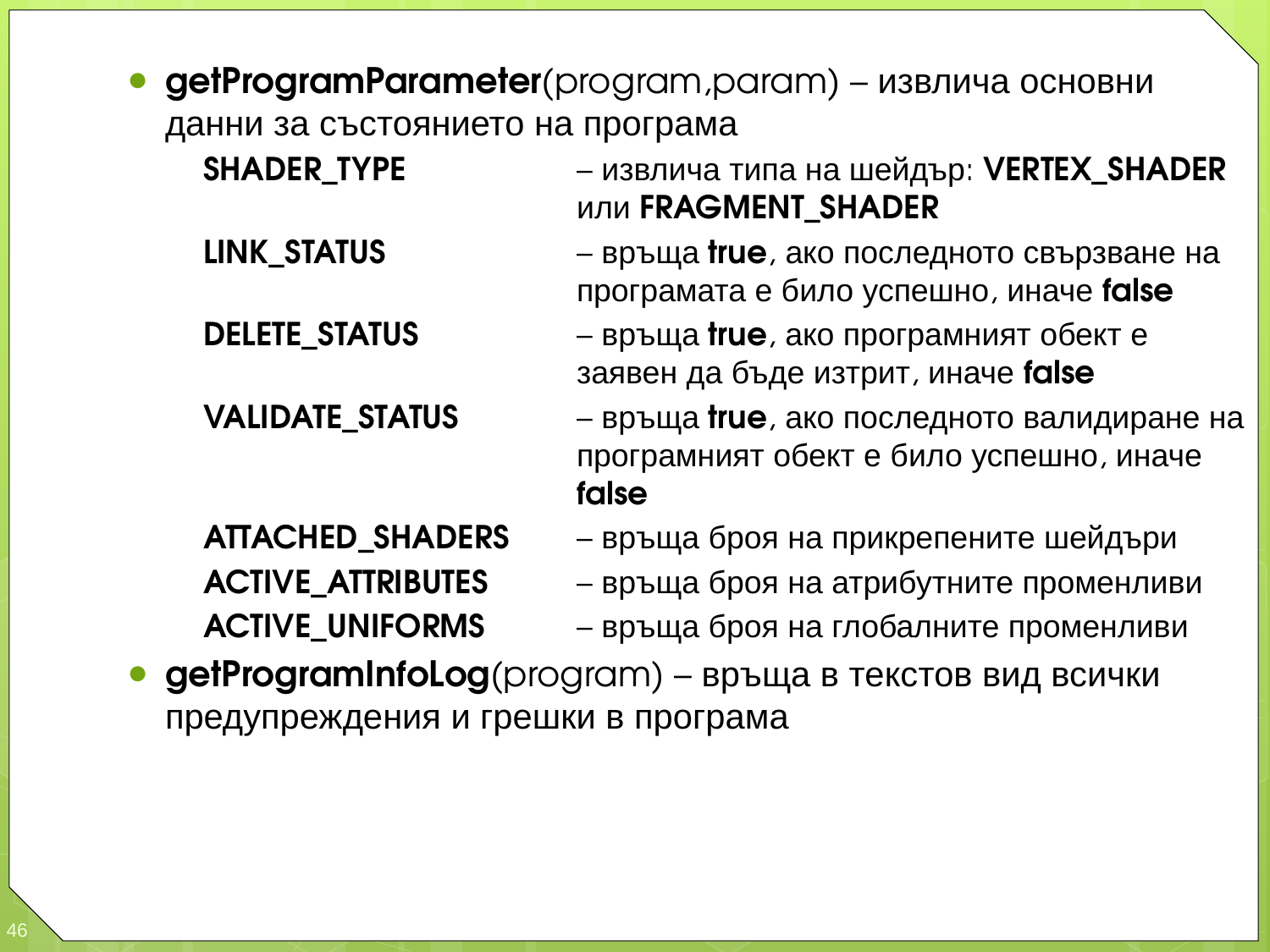

getProgramParameter(program,param) – извлича основни данни за състоянието на програма
SHADER_TYPE 	– извлича типа на шейдър: VERTEX_SHADER или FRAGMENT_SHADER
LINK_STATUS	– връща true, ако последното свързване на програмата е било успешно, иначе false
DELETE_STATUS	– връща true, ако програмният обект е заявен да бъде изтрит, иначе false
VALIDATE_STATUS	– връща true, ако последното валидиране на програмният обект е било успешно, иначе false
ATTACHED_SHADERS	– връща броя на прикрепените шейдъри
ACTIVE_ATTRIBUTES	– връща броя на атрибутните променливи
ACTIVE_UNIFORMS	– връща броя на глобалните променливи
getProgramInfoLog(program) – връща в текстов вид всички предупреждения и грешки в програма